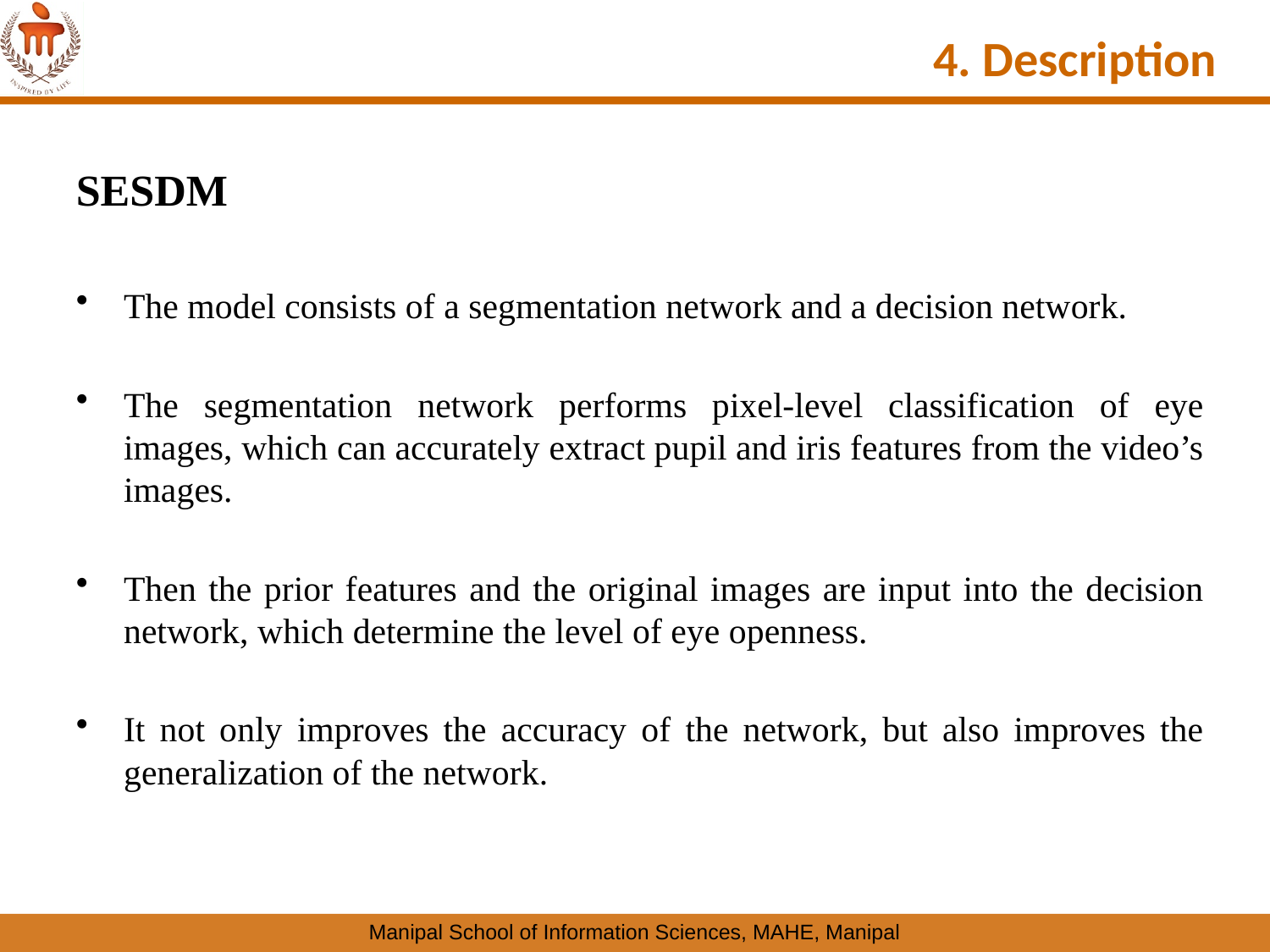

4. Description
SESDM

The model consists of a segmentation network and a decision network.

The segmentation network performs pixel-level classification of eye images, which can accurately extract pupil and iris features from the video’s images.

Then the prior features and the original images are input into the decision network, which determine the level of eye openness.

It not only improves the accuracy of the network, but also improves the generalization of the network.
9